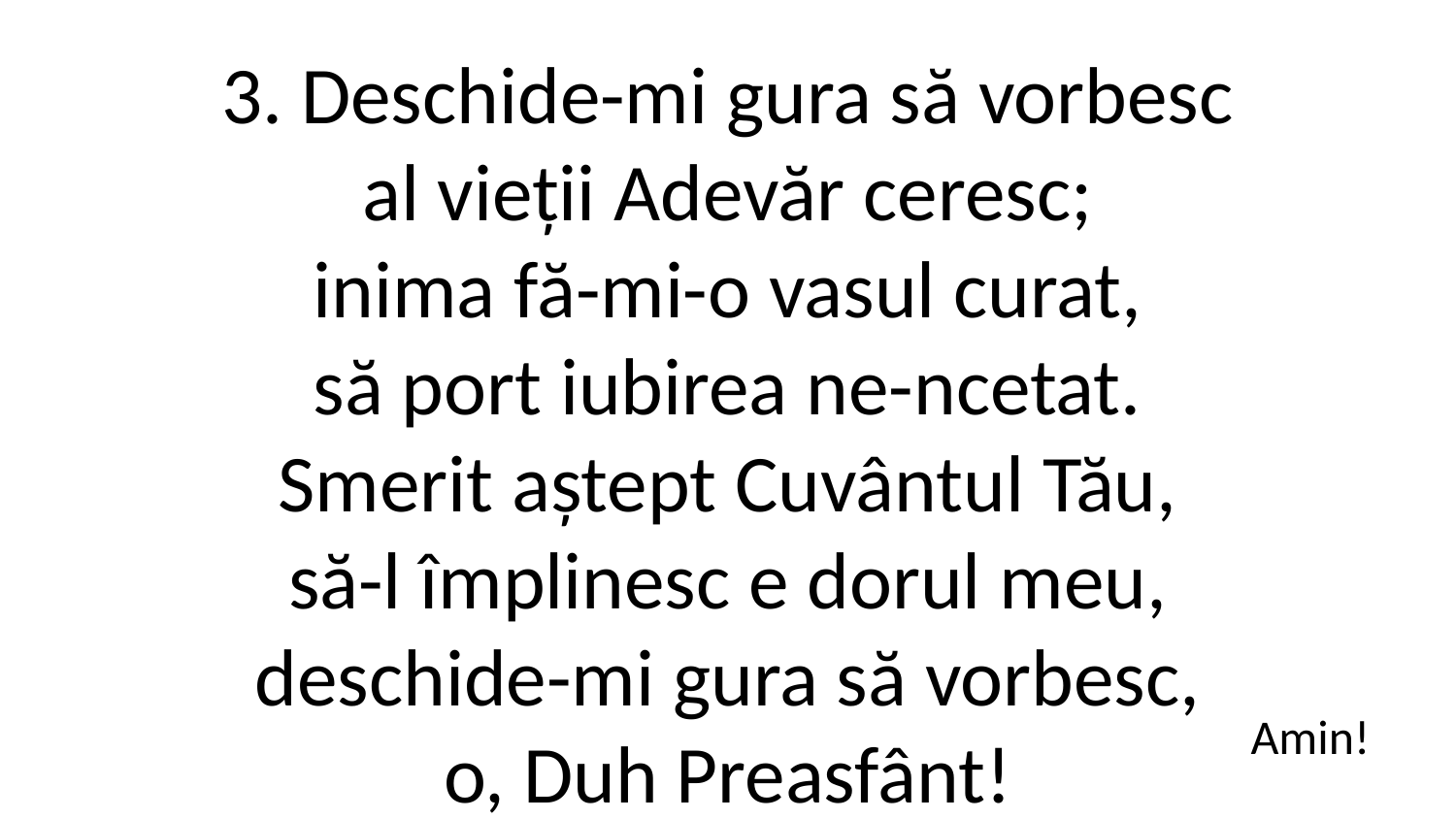

3. Deschide-mi gura să vorbesc
al vieții Adevăr ceresc;
inima fă-mi-o vasul curat,
să port iubirea ne-ncetat.
Smerit aștept Cuvântul Tău,
să-l împlinesc e dorul meu,
deschide-mi gura să vorbesc,
o, Duh Preasfânt!

Amin!